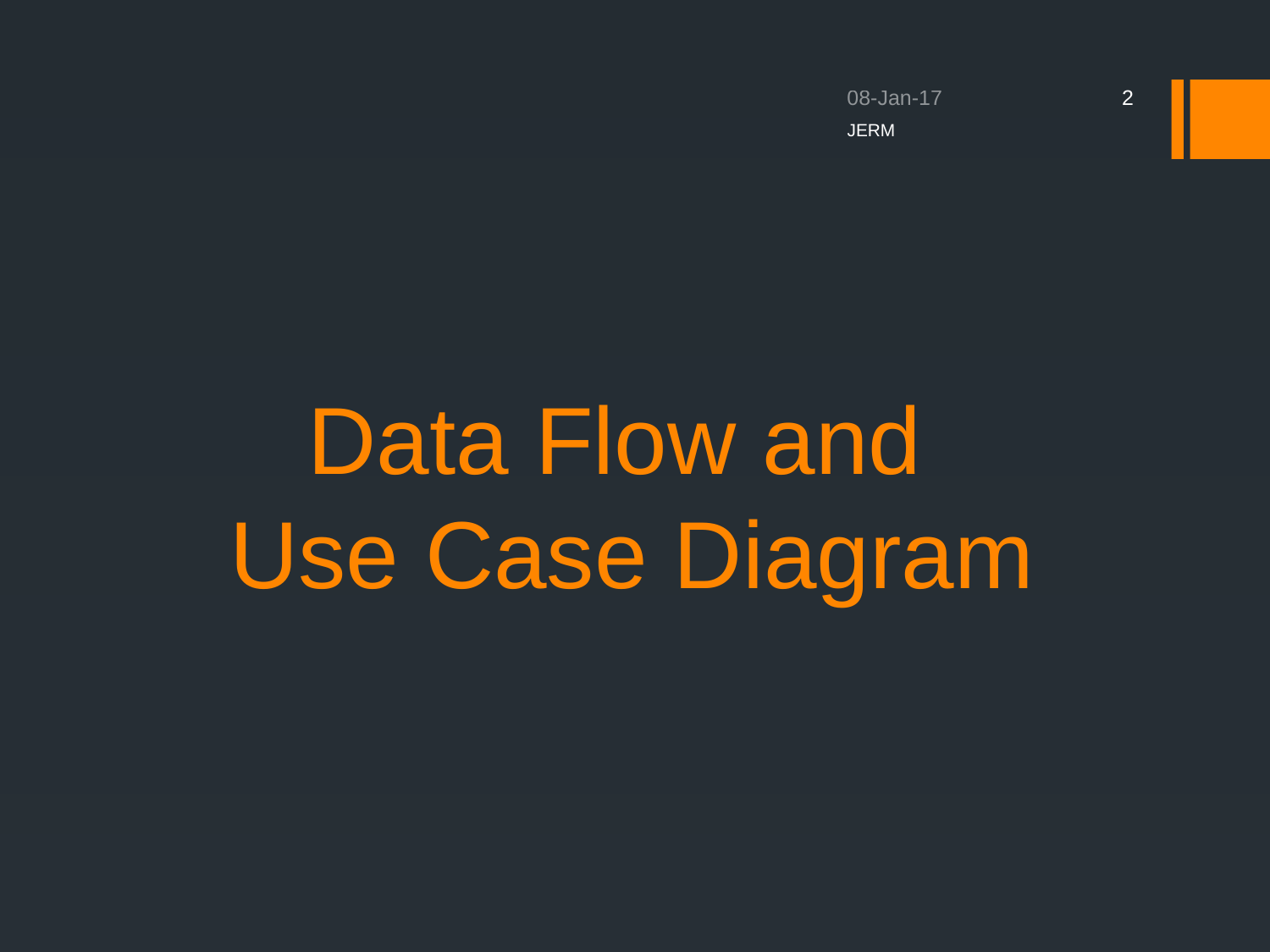

# Data Flow and Use Case Diagram
08-Jan-17
2
JERM